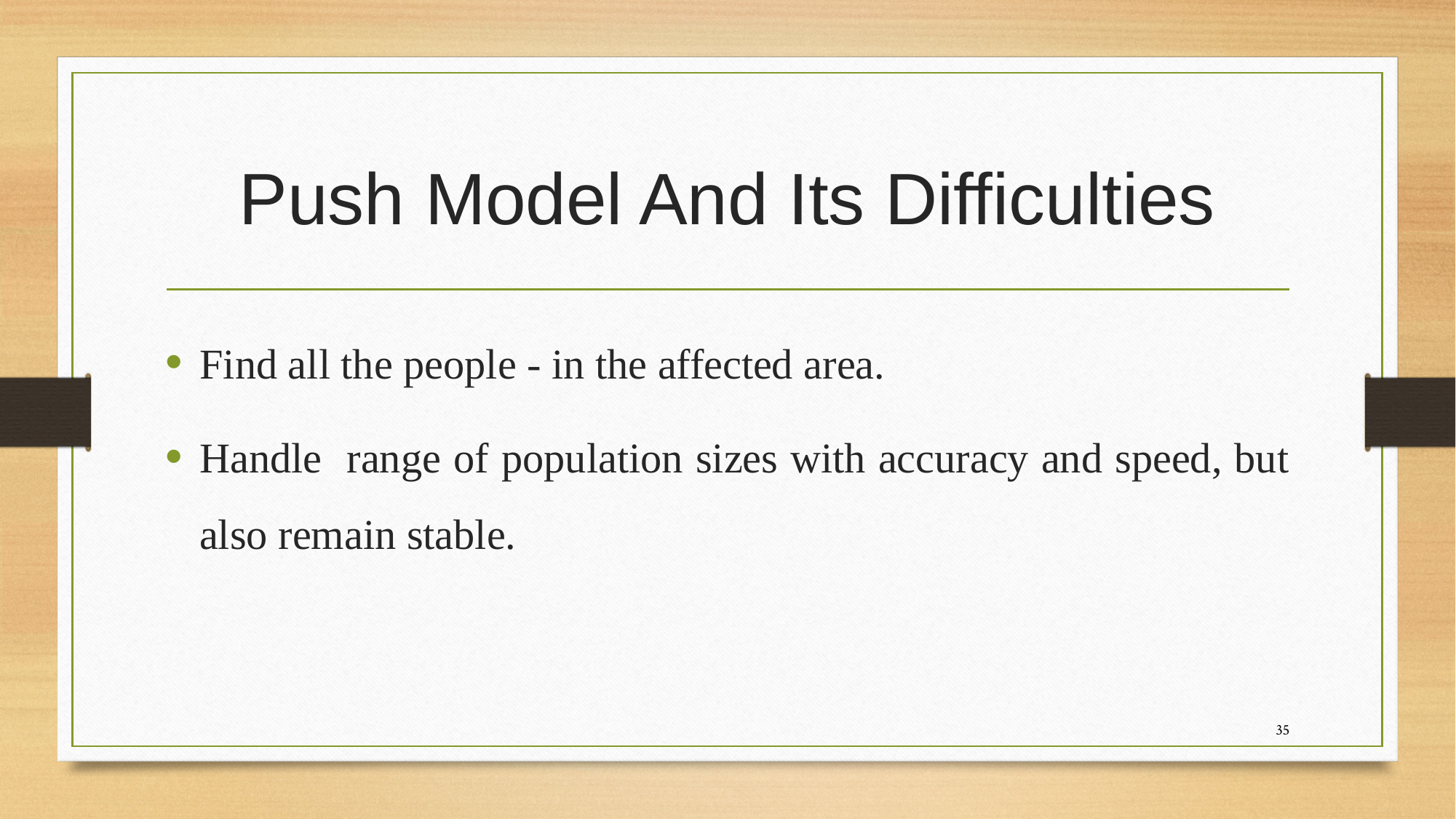

# Push Model And Its Difficulties
Find all the people - in the affected area.
Handle  range of population sizes with accuracy and speed, but also remain stable.

35